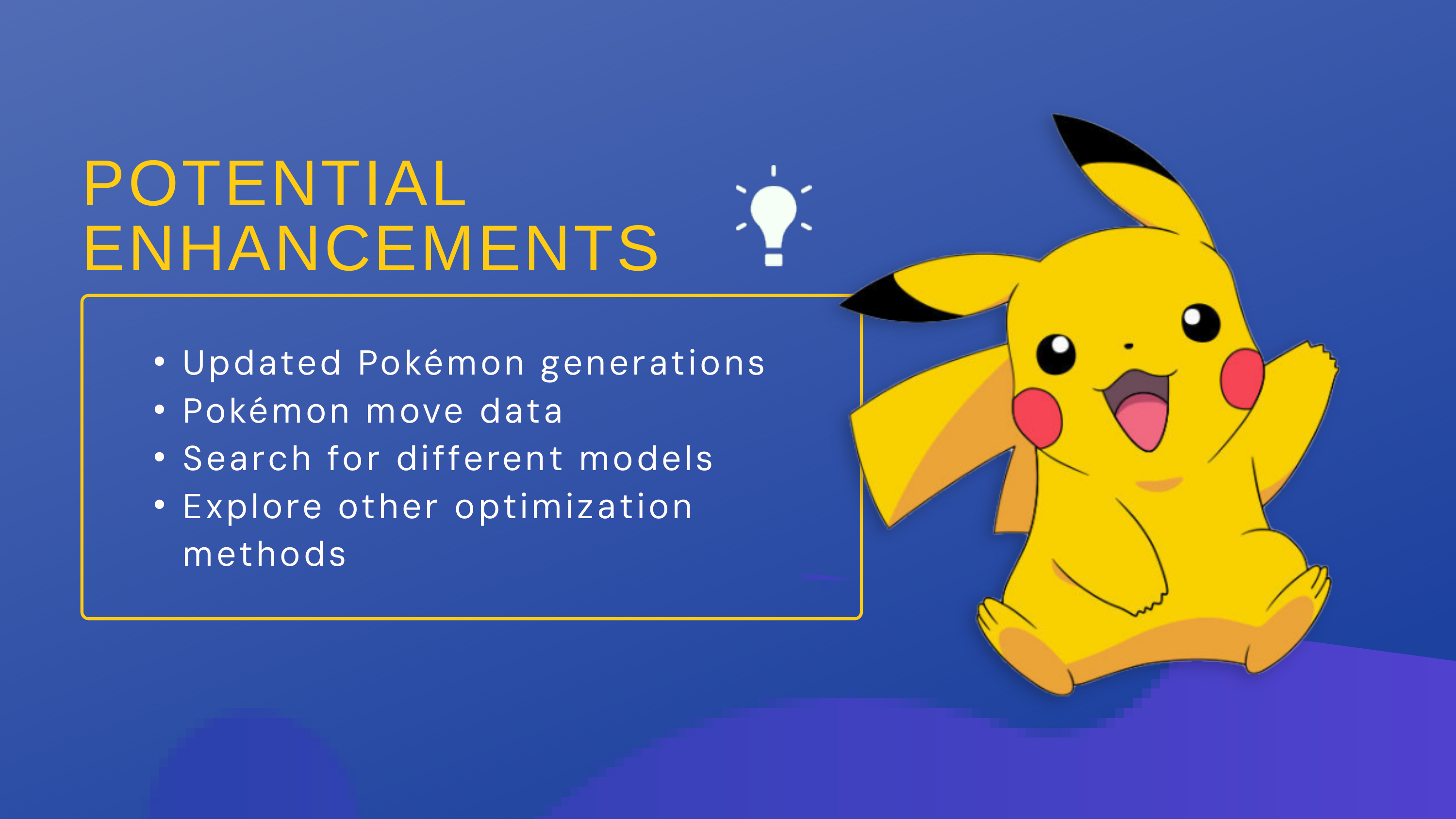

POTENTIAL
ENHANCEMENTS

Updated Pokémon generations
Pokémon move data
Search for different models
Explore other optimization methods